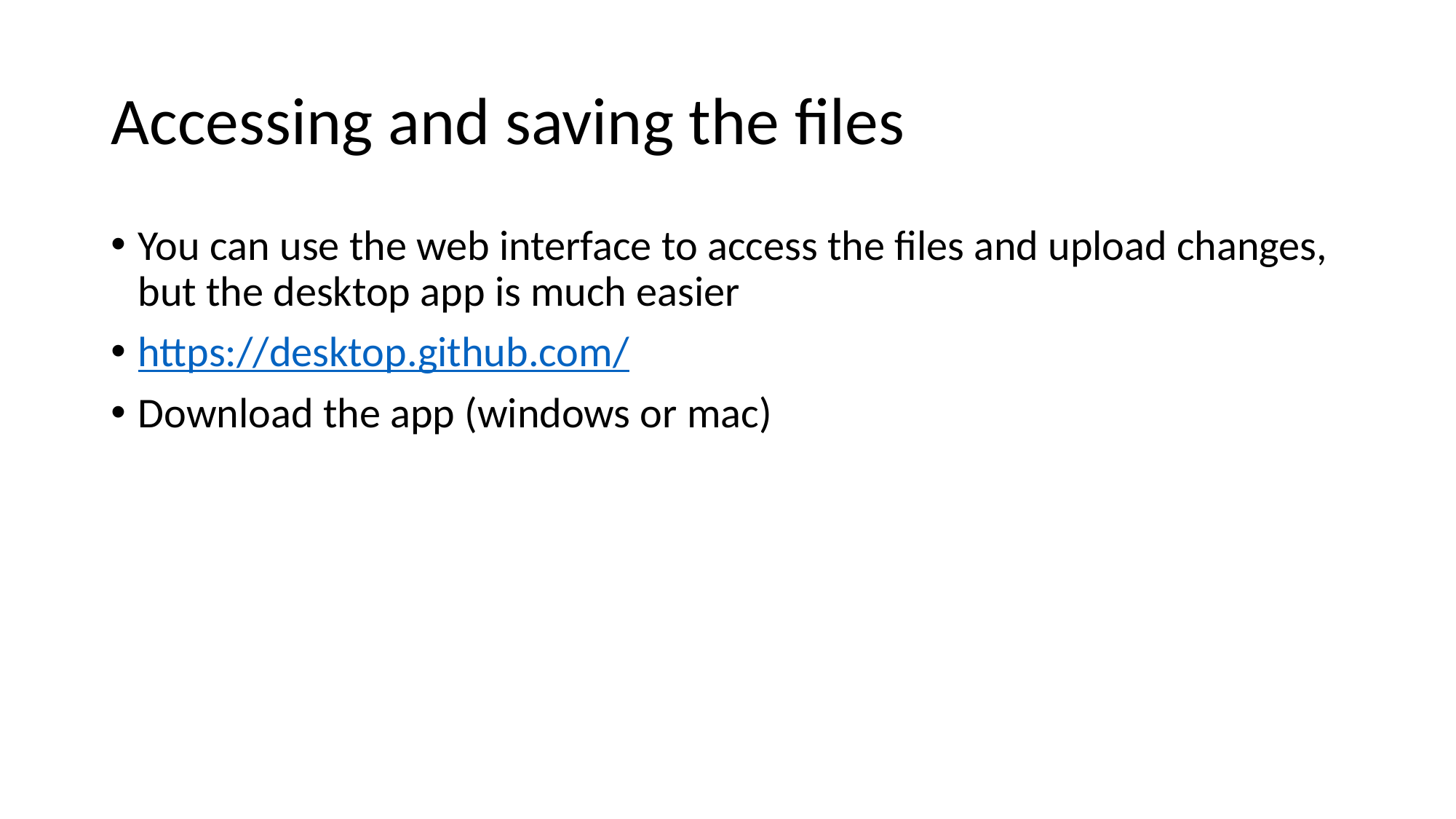

# Accessing and saving the files
You can use the web interface to access the files and upload changes, but the desktop app is much easier
https://desktop.github.com/
Download the app (windows or mac)